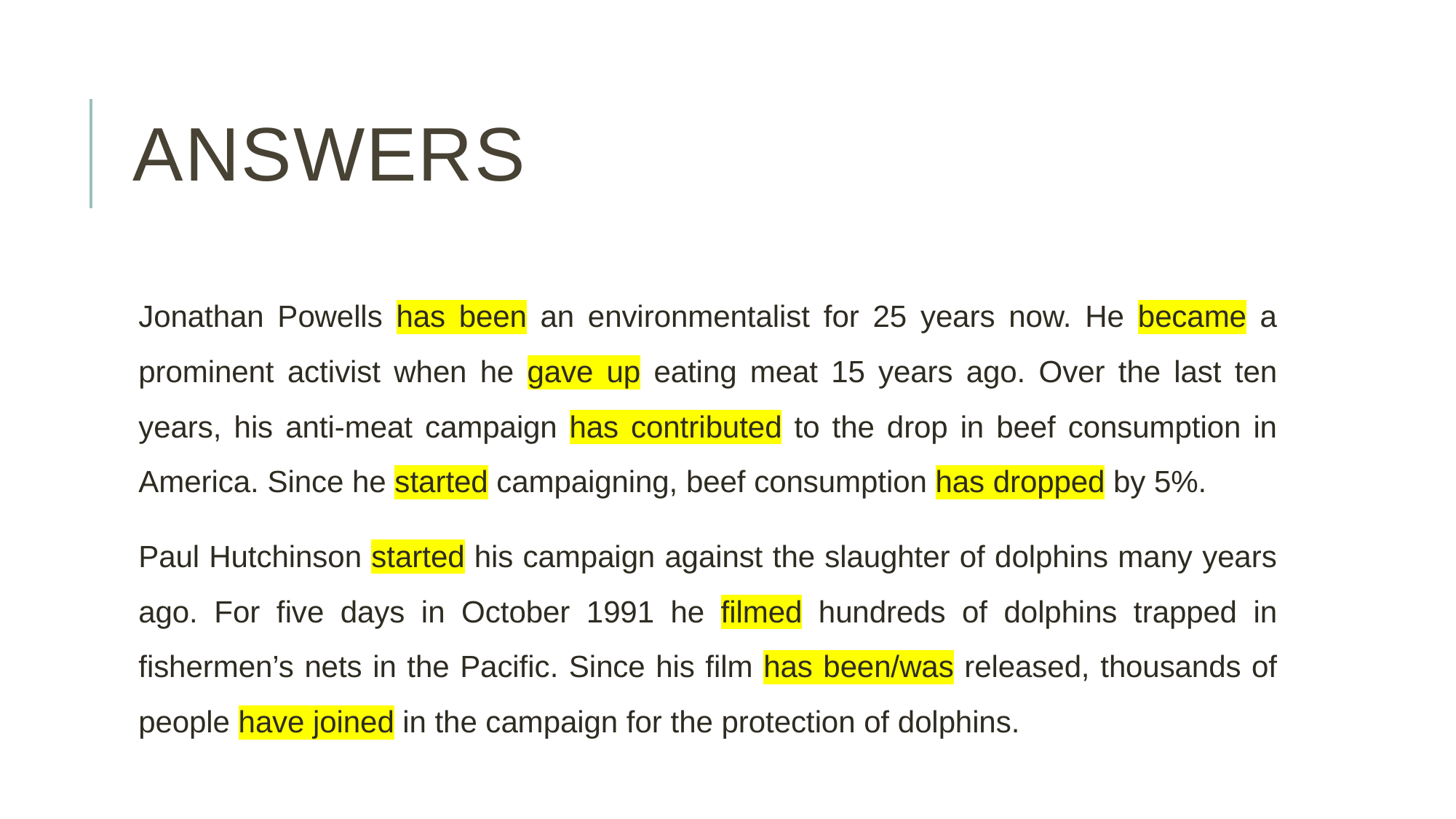

# Answers
Jonathan Powells has been an environmentalist for 25 years now. He became a prominent activist when he gave up eating meat 15 years ago. Over the last ten years, his anti-meat campaign has contributed to the drop in beef consumption in America. Since he started campaigning, beef consumption has dropped by 5%.
Paul Hutchinson started his campaign against the slaughter of dolphins many years ago. For five days in October 1991 he filmed hundreds of dolphins trapped in fishermen’s nets in the Pacific. Since his film has been/was released, thousands of people have joined in the campaign for the protection of dolphins.